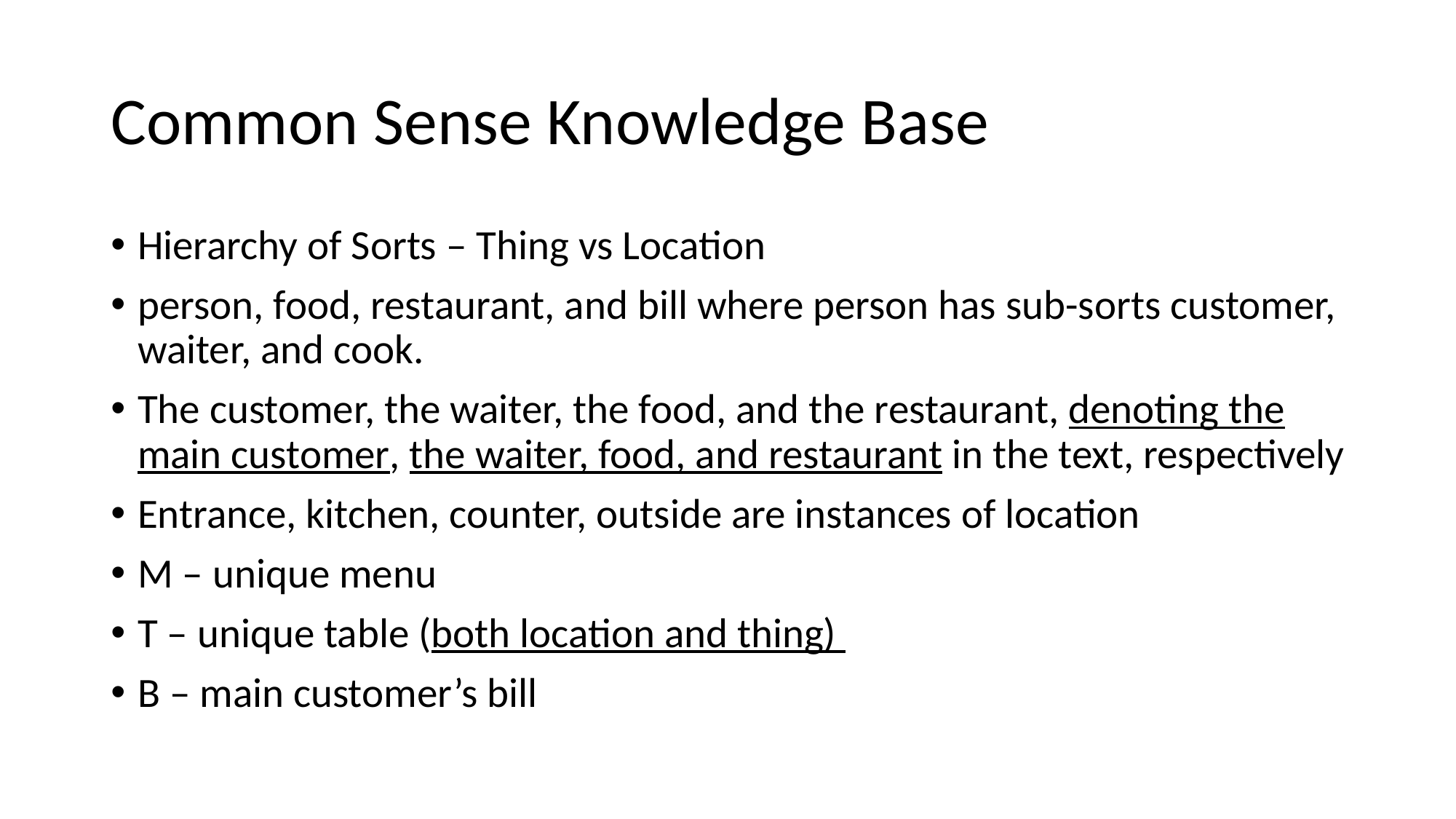

# Common Sense Knowledge Base
Hierarchy of Sorts – Thing vs Location
person, food, restaurant, and bill where person has sub-sorts customer, waiter, and cook.
The customer, the waiter, the food, and the restaurant, denoting the main customer, the waiter, food, and restaurant in the text, respectively
Entrance, kitchen, counter, outside are instances of location
M – unique menu
T – unique table (both location and thing)
B – main customer’s bill